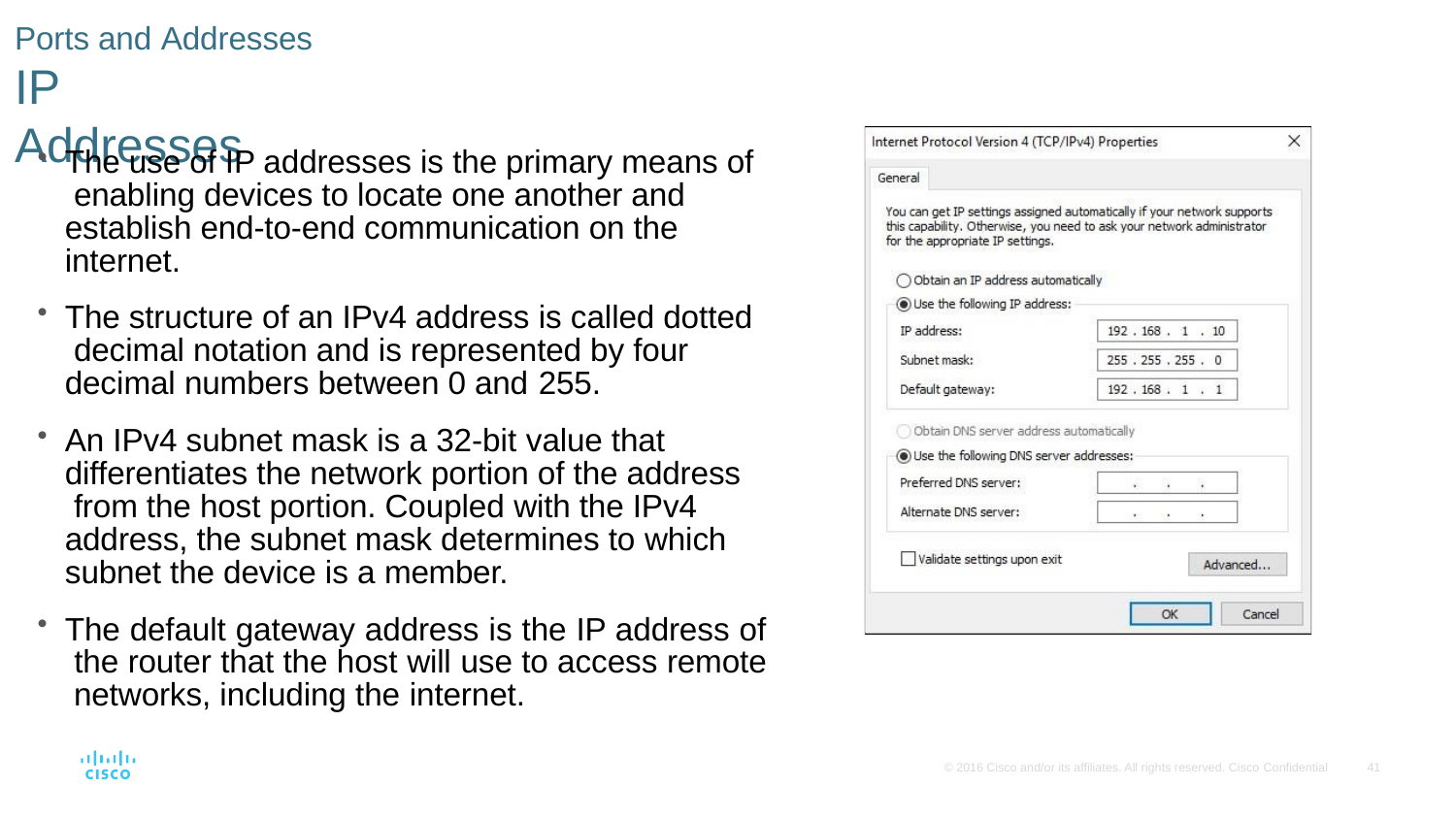

Ports and Addresses
# IP Addresses

The use of IP addresses is the primary means of  enabling devices to locate one another and  establish end-to-end communication on the  internet.
The structure of an IPv4 address is called dotted  decimal notation and is represented by four  decimal numbers between 0 and 255.
An IPv4 subnet mask is a 32-bit value that  differentiates the network portion of the address  from the host portion. Coupled with the IPv4  address, the subnet mask determines to which  subnet the device is a member.
The default gateway address is the IP address of  the router that the host will use to access remote  networks, including the internet.
© 2016 Cisco and/or its affiliates. All rights reserved. Cisco Confidential
41